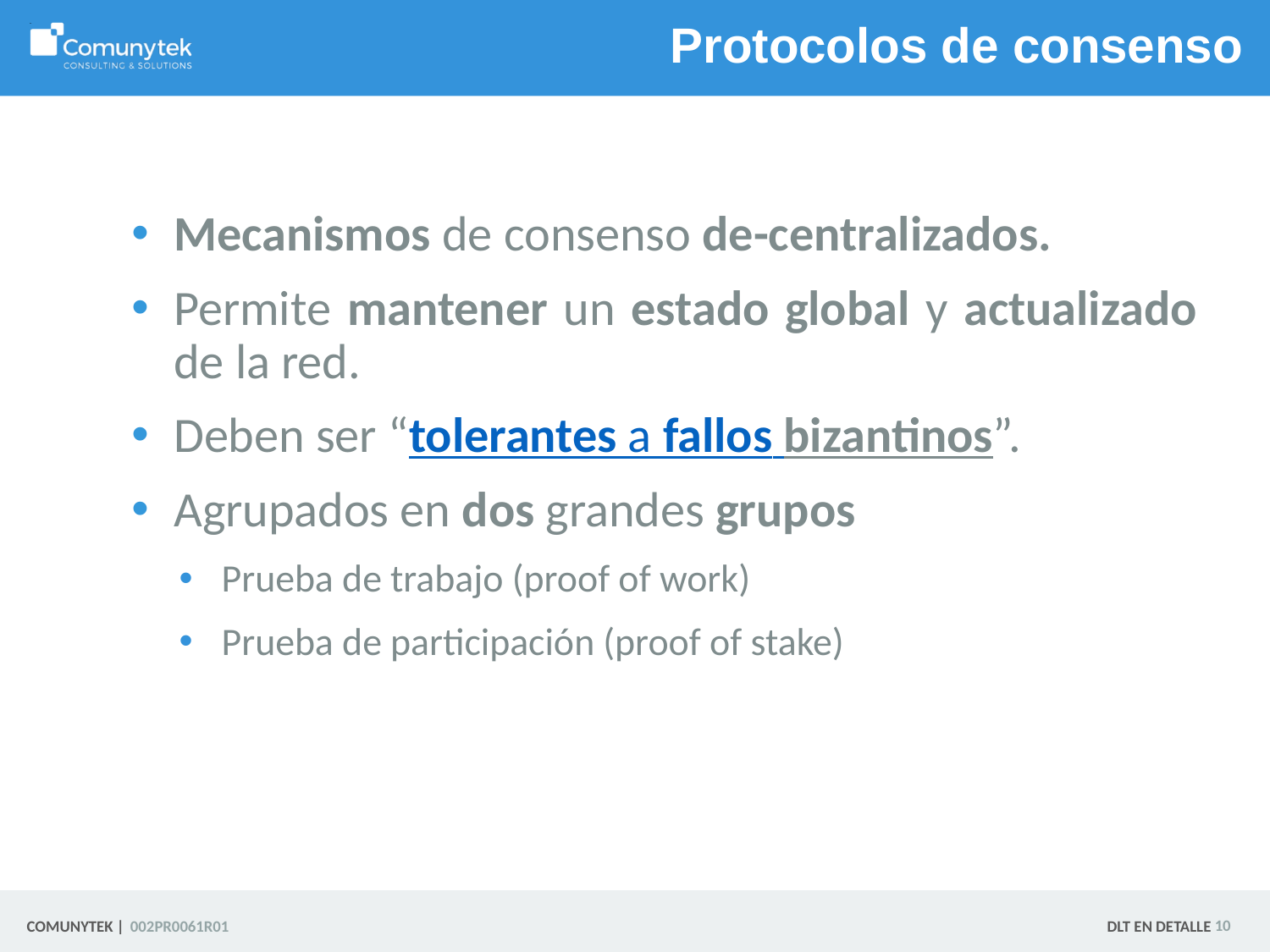

# Protocolos de consenso
Mecanismos de consenso de-centralizados.
Permite mantener un estado global y actualizado de la red.
Deben ser “tolerantes a fallos bizantinos”.
Agrupados en dos grandes grupos
Prueba de trabajo (proof of work)
Prueba de participación (proof of stake)

 10